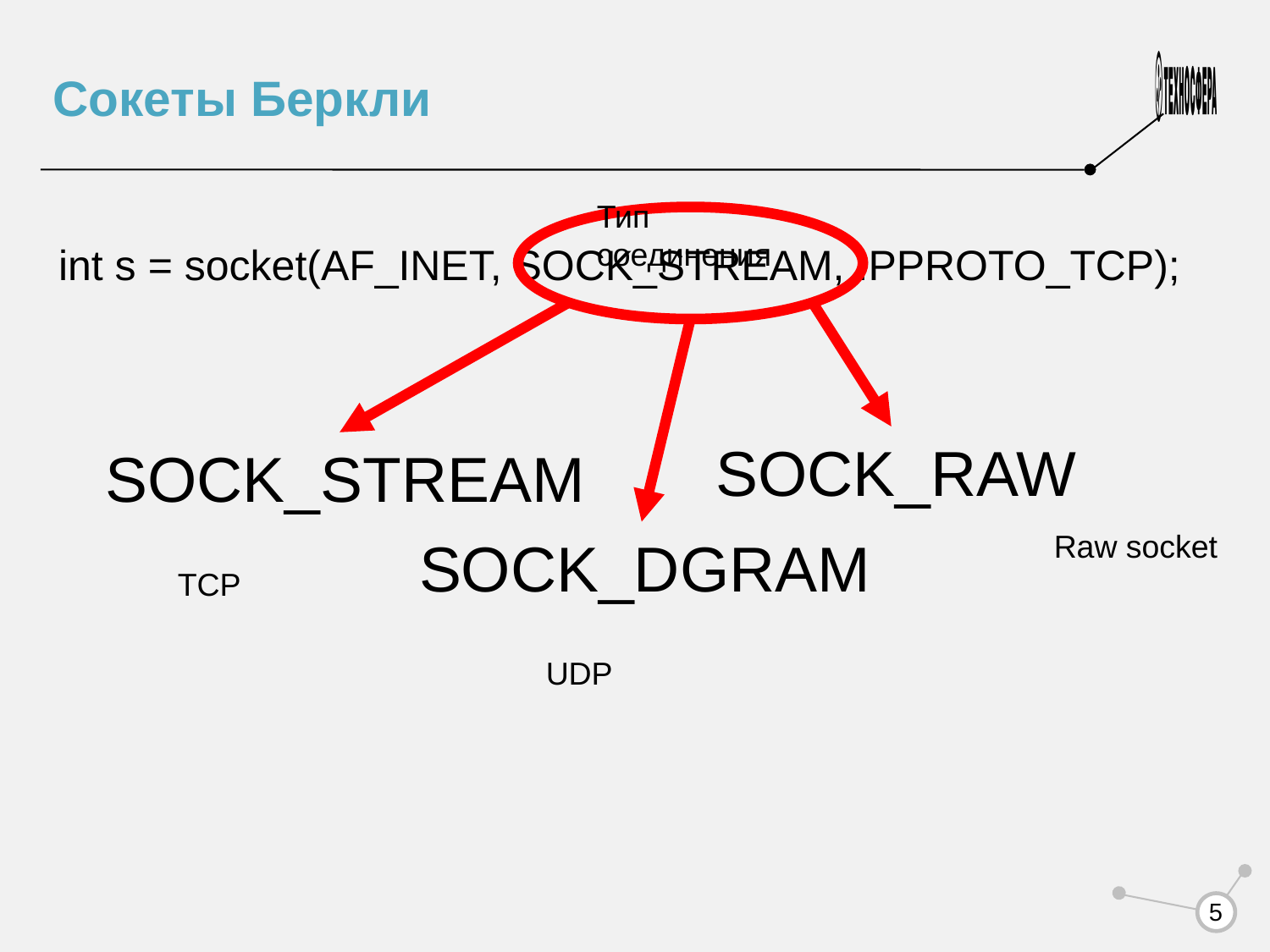

Сокеты Беркли
Тип соединения

int s = socket(AF_INET, SOCK_STREAM, IPPROTO_TCP);

SOCK_RAW
SOCK_STREAM
Raw socket
SOCK_DGRAM
TCP
UDP
5